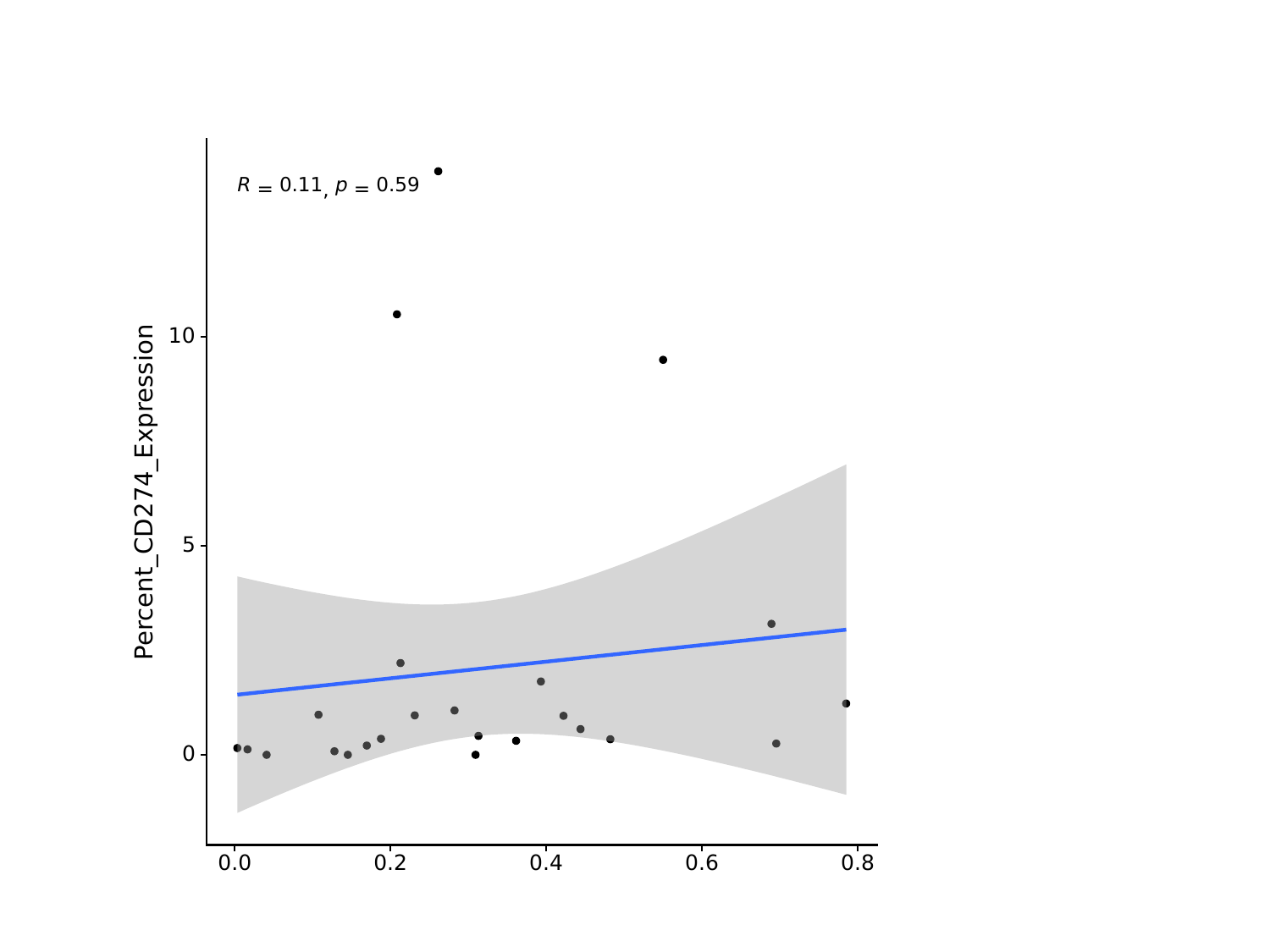

#

p
0.11
0.59
R
=
=
,

10

Percent_CD274_Expression
5

0

0.0
0.2
0.4
0.6
0.8